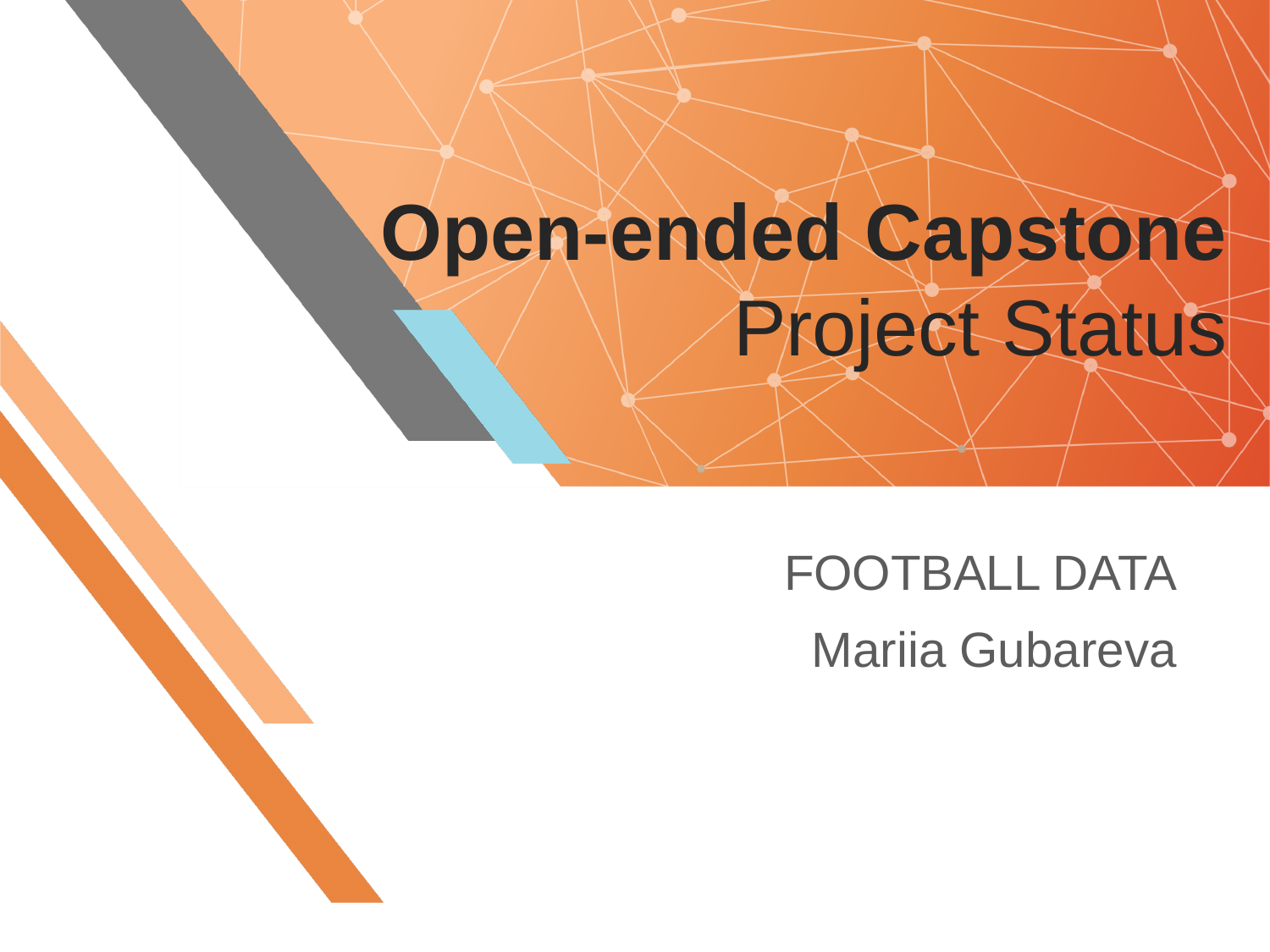

# Open-ended Capstone Project Status
FOOTBALL DATA
Mariia Gubareva